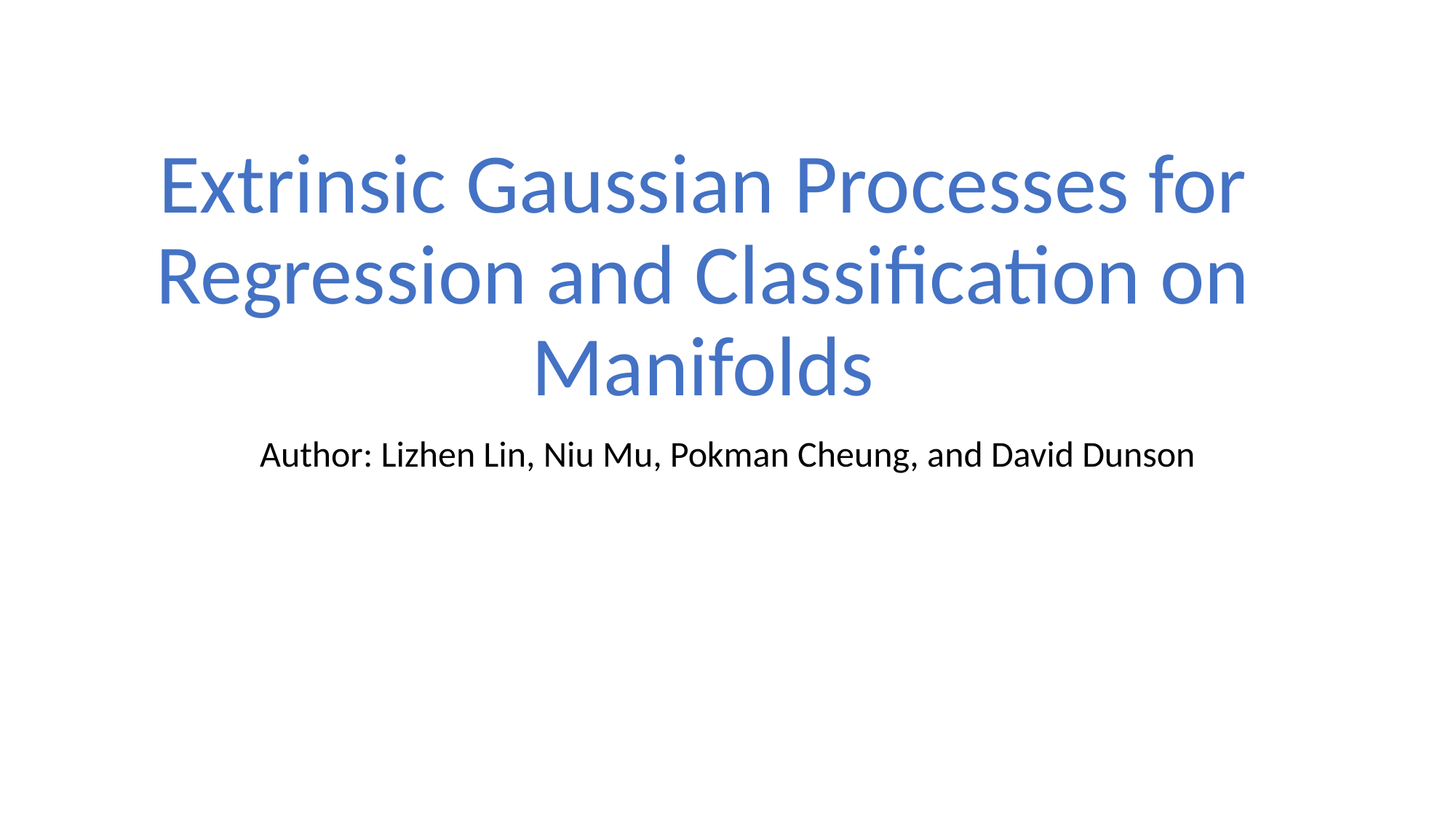

# Extrinsic Gaussian Processes for Regression and Classification on Manifolds
Author: Lizhen Lin, Niu Mu, Pokman Cheung, and David Dunson